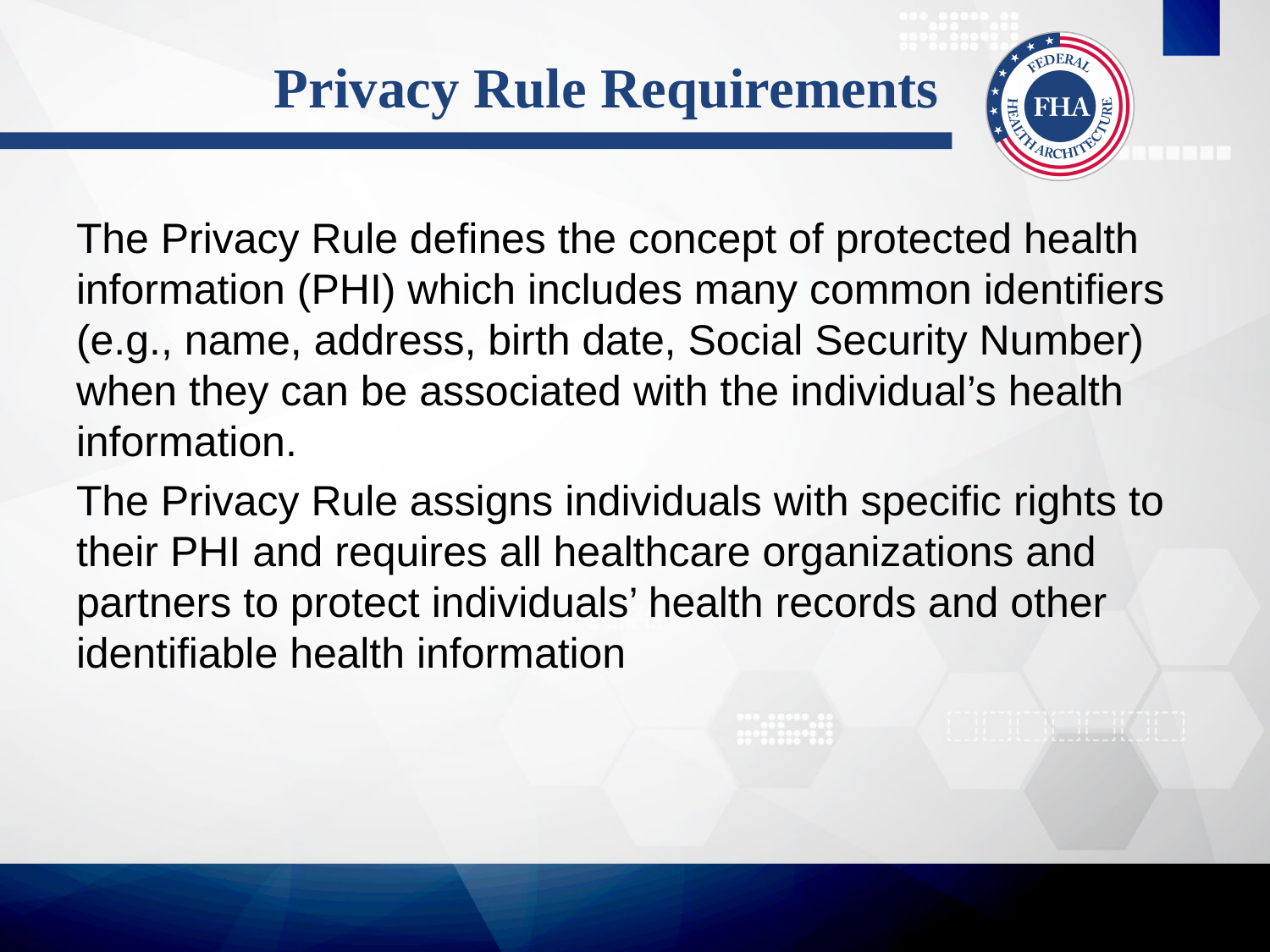

# Privacy Rule Requirements
The Privacy Rule defines the concept of protected health information (PHI) which includes many common identifiers (e.g., name, address, birth date, Social Security Number) when they can be associated with the individual’s health information.
The Privacy Rule assigns individuals with specific rights to their PHI and requires all healthcare organizations and partners to protect individuals’ health records and other identifiable health information